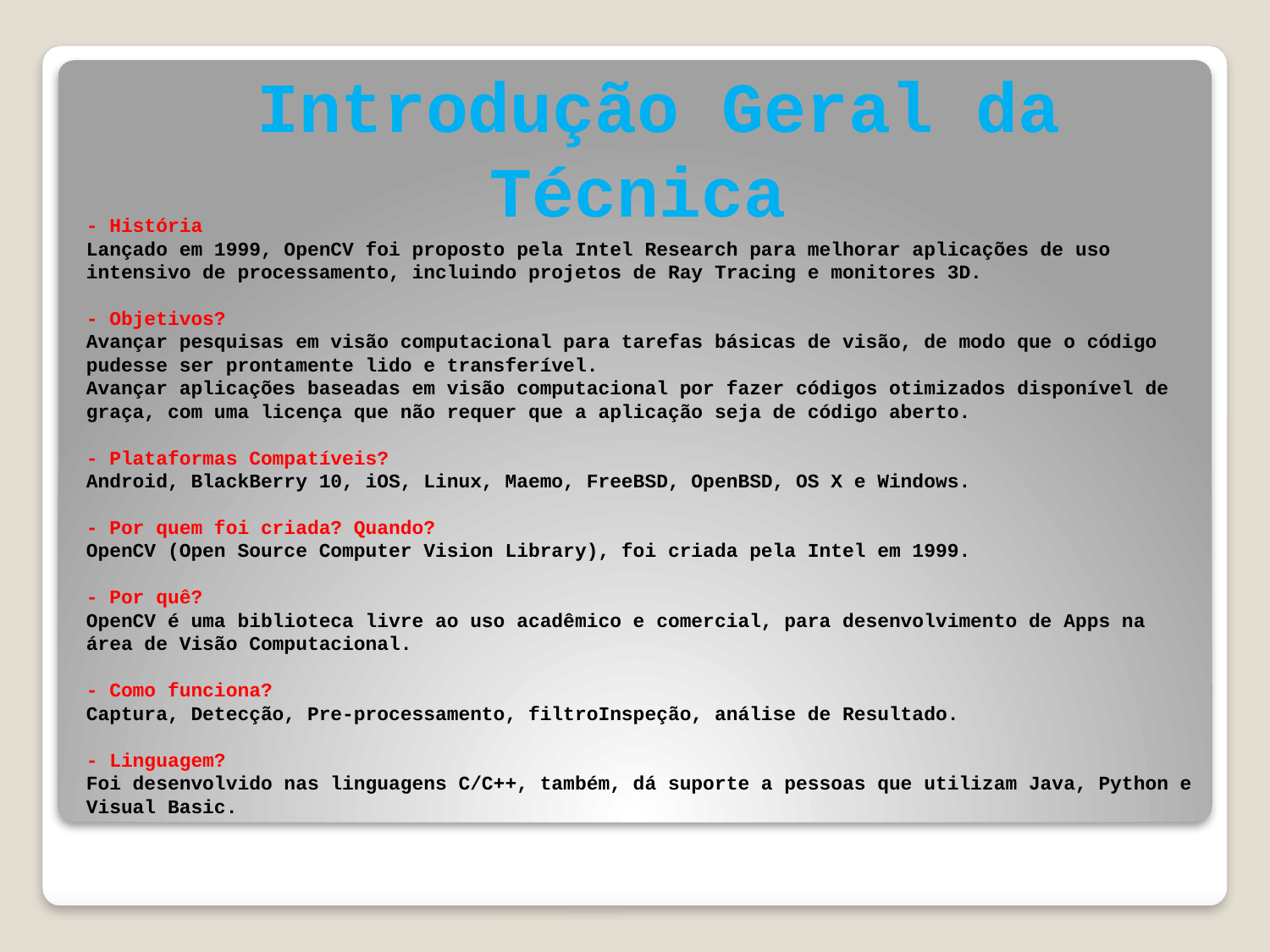

Introdução Geral da Técnica

# - História Lançado em 1999, OpenCV foi proposto pela Intel Research para melhorar aplicações de uso intensivo de processamento, incluindo projetos de Ray Tracing e monitores 3D. - Objetivos? Avançar pesquisas em visão computacional para tarefas básicas de visão, de modo que o código pudesse ser prontamente lido e transferível. Avançar aplicações baseadas em visão computacional por fazer códigos otimizados disponível de graça, com uma licença que não requer que a aplicação seja de código aberto. - Plataformas Compatíveis? Android, BlackBerry 10, iOS, Linux, Maemo, FreeBSD, OpenBSD, OS X e Windows. - Por quem foi criada? Quando? OpenCV (Open Source Computer Vision Library), foi criada pela Intel em 1999. - Por quê? OpenCV é uma biblioteca livre ao uso acadêmico e comercial, para desenvolvimento de Apps na área de Visão Computacional. - Como funciona? Captura, Detecção, Pre-processamento, filtroInspeção, análise de Resultado. - Linguagem? Foi desenvolvido nas linguagens C/C++, também, dá suporte a pessoas que utilizam Java, Python e Visual Basic.